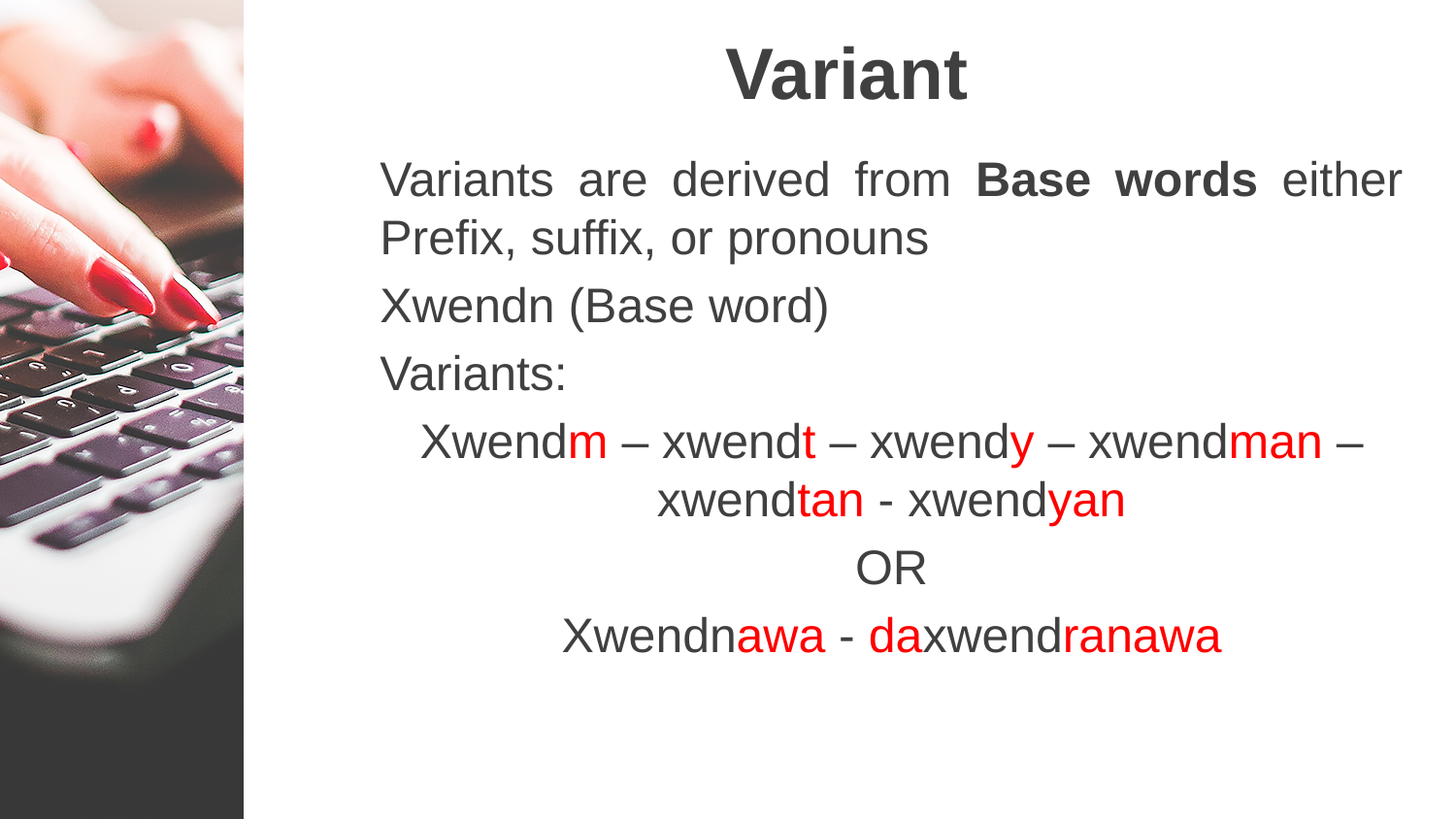

# Variant
Variants are derived from Base words either Prefix, suffix, or pronouns
Xwendn (Base word)
Variants:
Xwendm – xwendt – xwendy – xwendman – xwendtan - xwendyan
OR
Xwendnawa - daxwendranawa